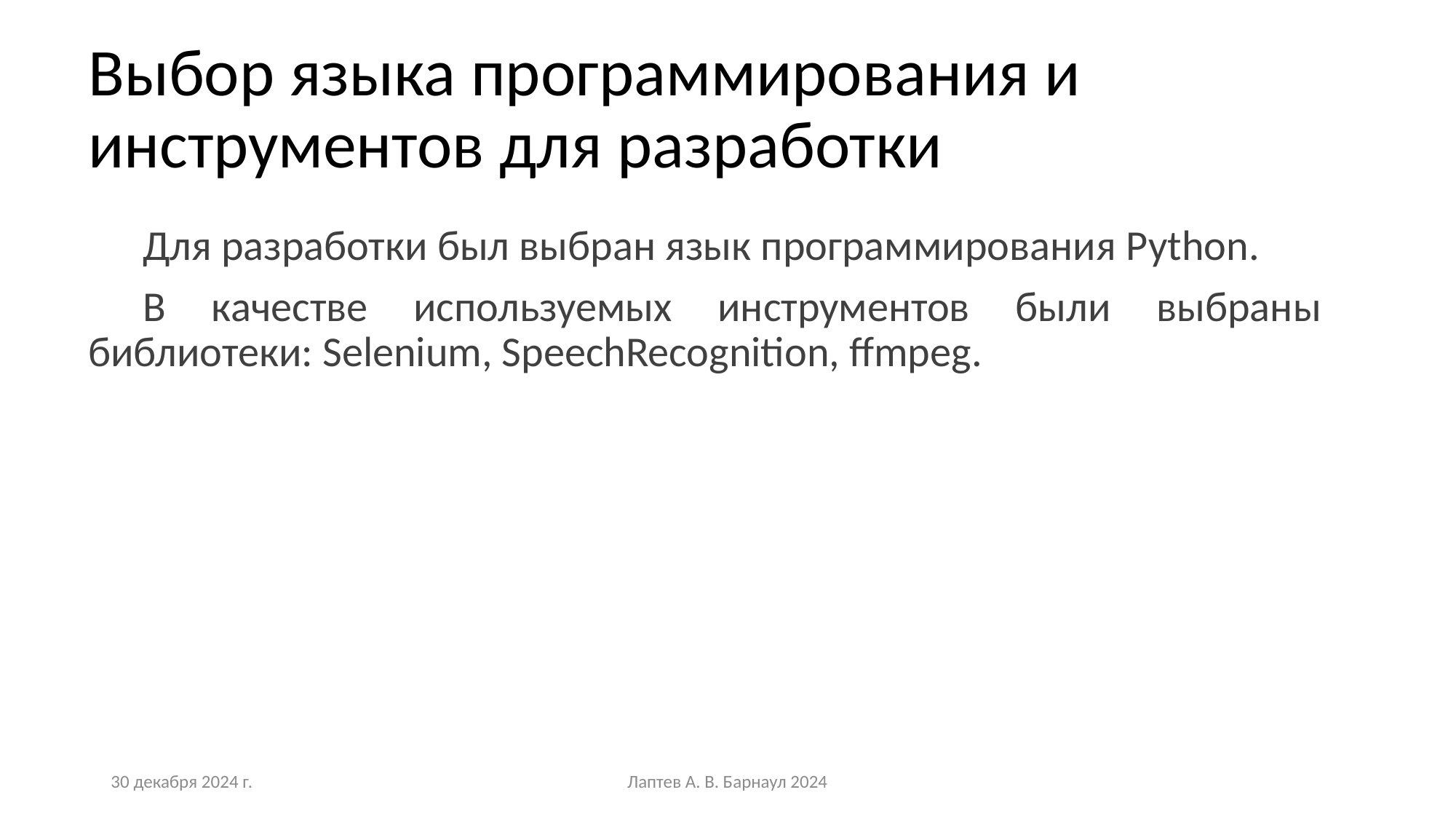

# Выбор языка программирования и инструментов для разработки
Для разработки был выбран язык программирования Python.
В качестве используемых инструментов были выбраны библиотеки: Selenium, SpeechRecognition, ffmpeg.
30 декабря 2024 г.
Лаптев А. В. Барнаул 2024
5